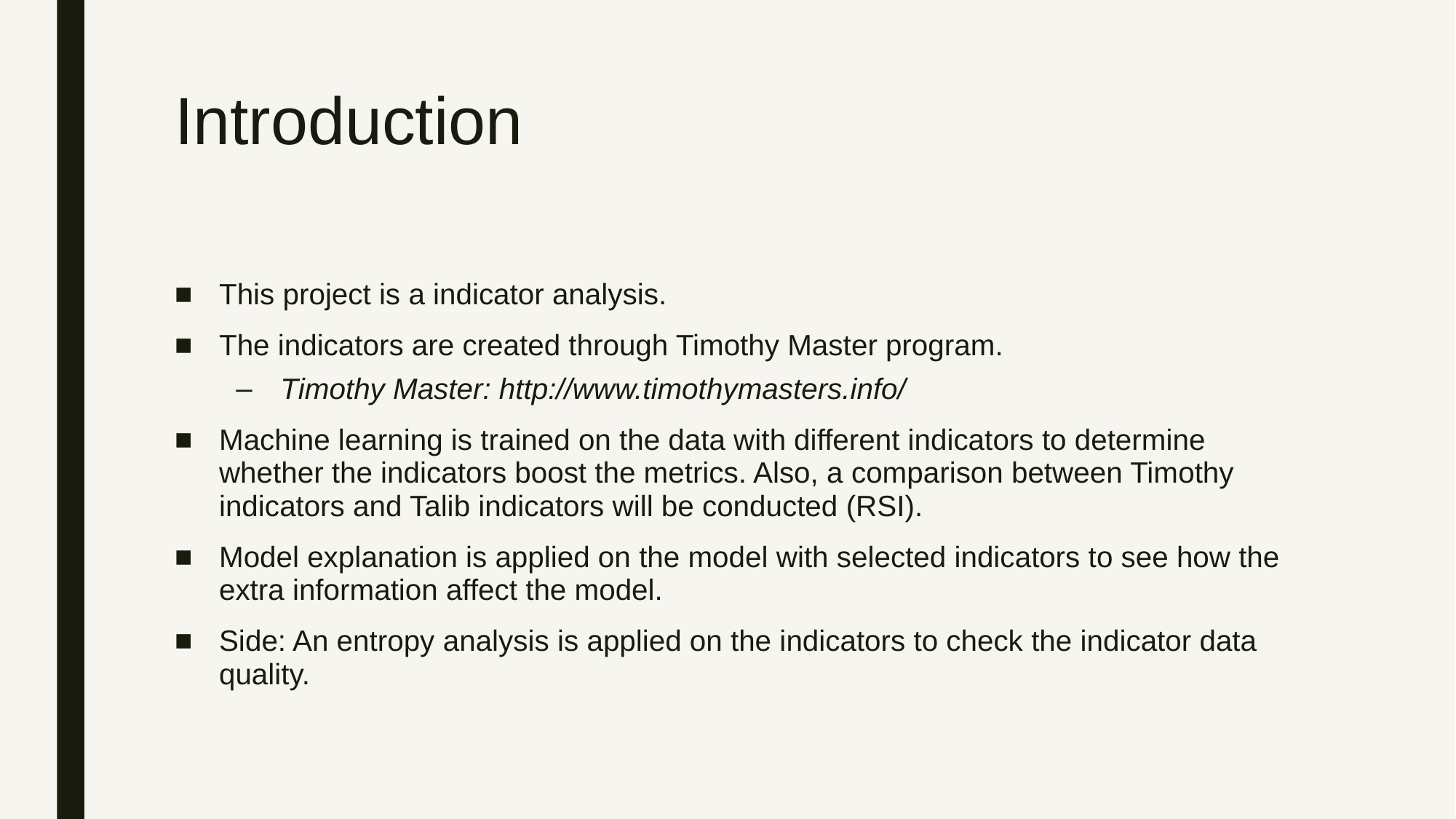

# Introduction
This project is a indicator analysis.
The indicators are created through Timothy Master program.
Timothy Master: http://www.timothymasters.info/
Machine learning is trained on the data with different indicators to determine whether the indicators boost the metrics. Also, a comparison between Timothy indicators and Talib indicators will be conducted (RSI).
Model explanation is applied on the model with selected indicators to see how the extra information affect the model.
Side: An entropy analysis is applied on the indicators to check the indicator data quality.